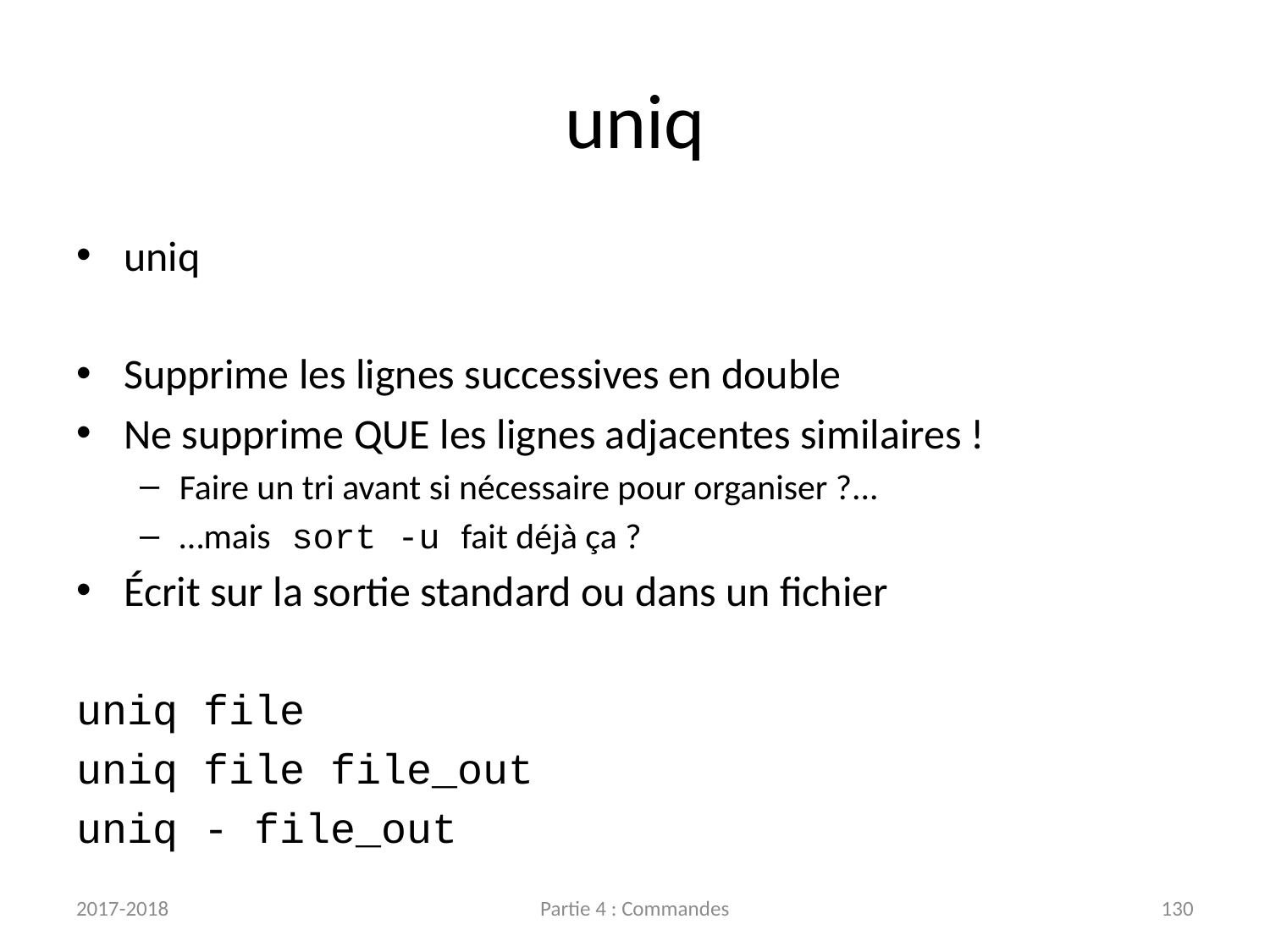

# uniq
uniq

Supprime les lignes successives en double
Ne supprime QUE les lignes adjacentes similaires !
Faire un tri avant si nécessaire pour organiser ?...
…mais sort -u fait déjà ça ?
Écrit sur la sortie standard ou dans un fichier

uniq file
uniq file file_out
uniq - file_out
2017-2018
Partie 4 : Commandes
130